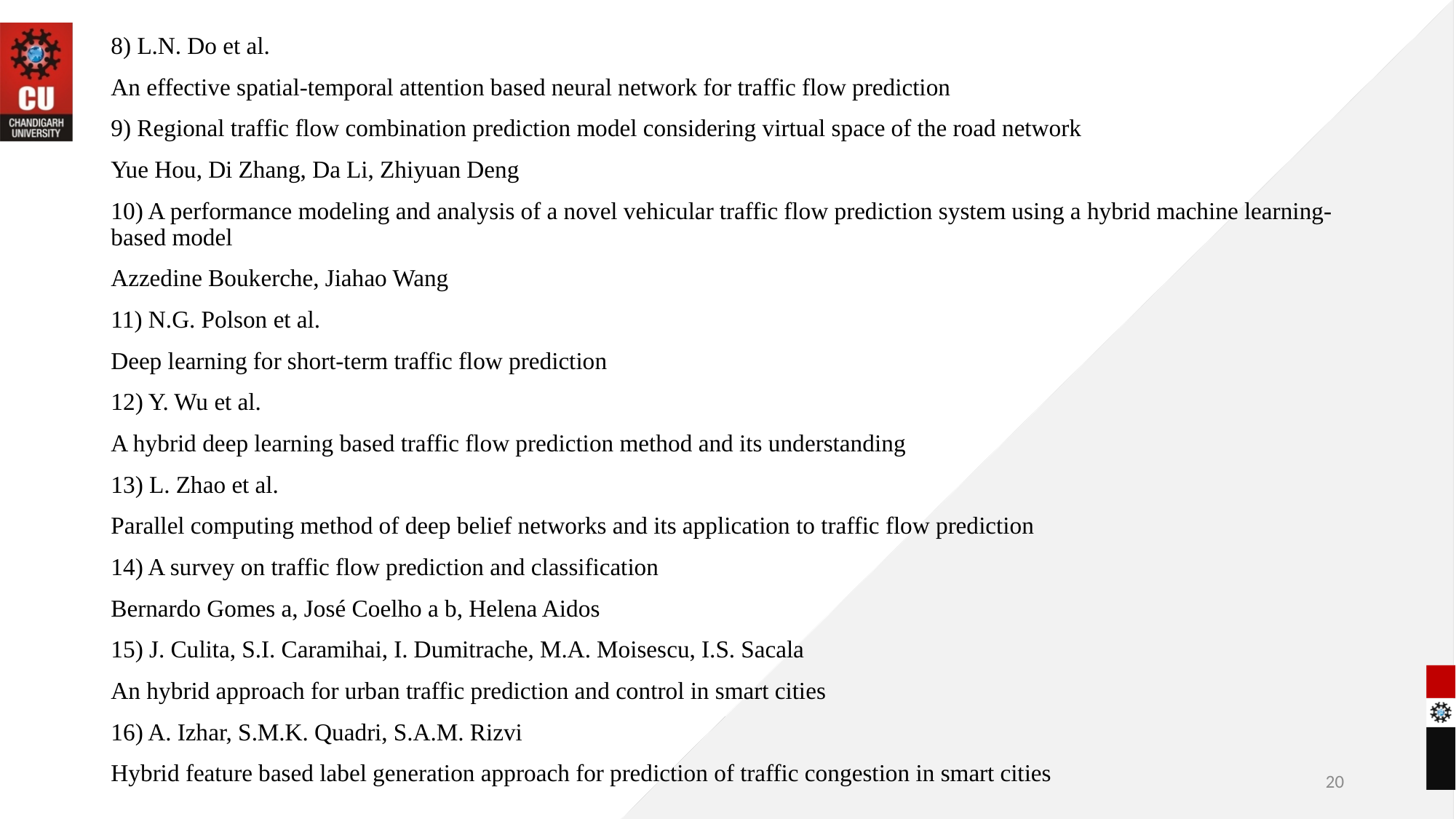

8) L.N. Do et al.
An effective spatial-temporal attention based neural network for traffic flow prediction
9) Regional traffic flow combination prediction model considering virtual space of the road network
Yue Hou, Di Zhang, Da Li, Zhiyuan Deng
10) A performance modeling and analysis of a novel vehicular traffic flow prediction system using a hybrid machine learning-based model
Azzedine Boukerche, Jiahao Wang
11) N.G. Polson et al.
Deep learning for short-term traffic flow prediction
12) Y. Wu et al.
A hybrid deep learning based traffic flow prediction method and its understanding
13) L. Zhao et al.
Parallel computing method of deep belief networks and its application to traffic flow prediction
14) A survey on traffic flow prediction and classification
Bernardo Gomes a, José Coelho a b, Helena Aidos
15) J. Culita, S.I. Caramihai, I. Dumitrache, M.A. Moisescu, I.S. Sacala
An hybrid approach for urban traffic prediction and control in smart cities
16) A. Izhar, S.M.K. Quadri, S.A.M. Rizvi
Hybrid feature based label generation approach for prediction of traffic congestion in smart cities
20